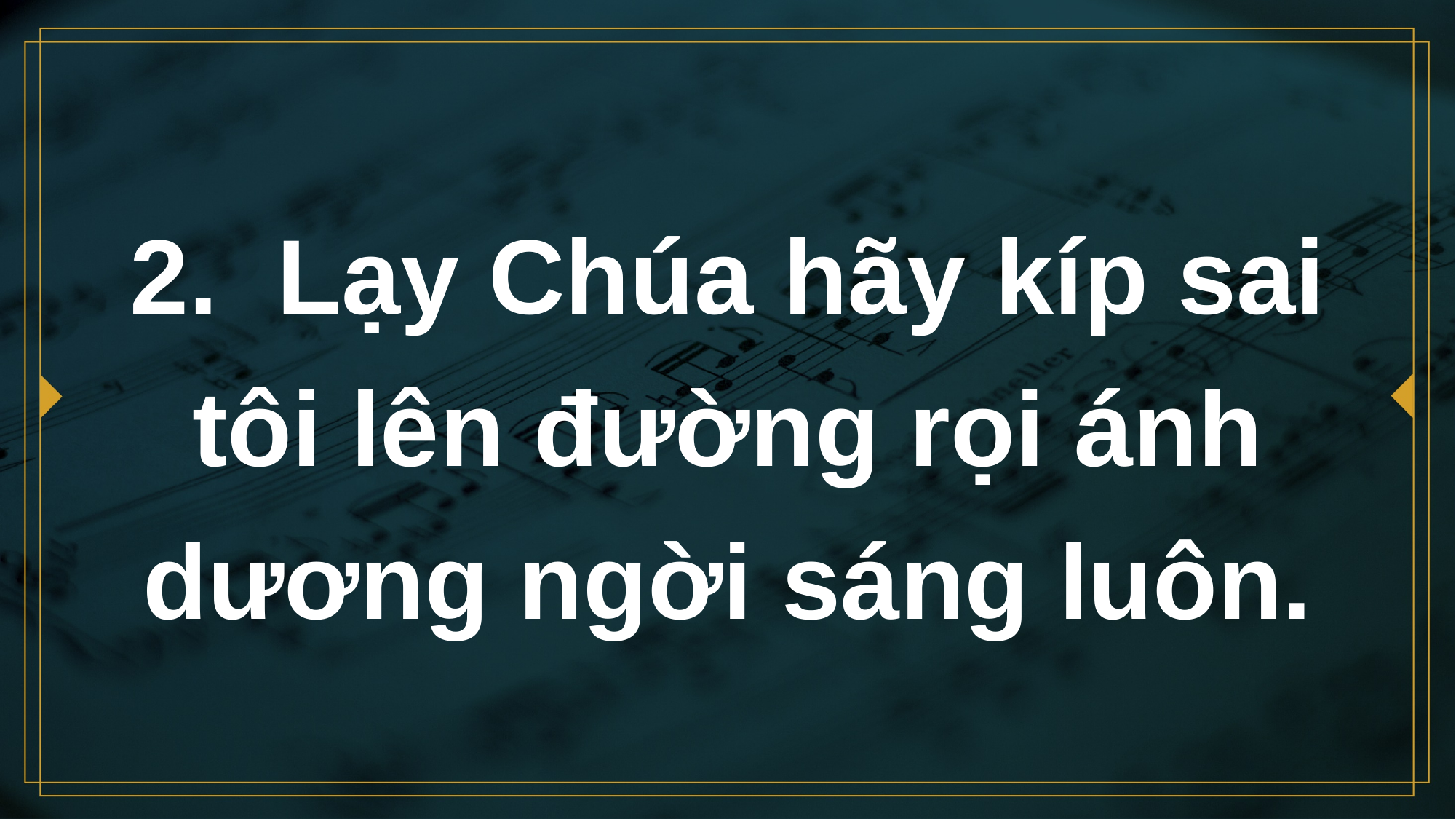

# 2.  Lạy Chúa hãy kíp sai tôi lên đường rọi ánh dương ngời sáng luôn.